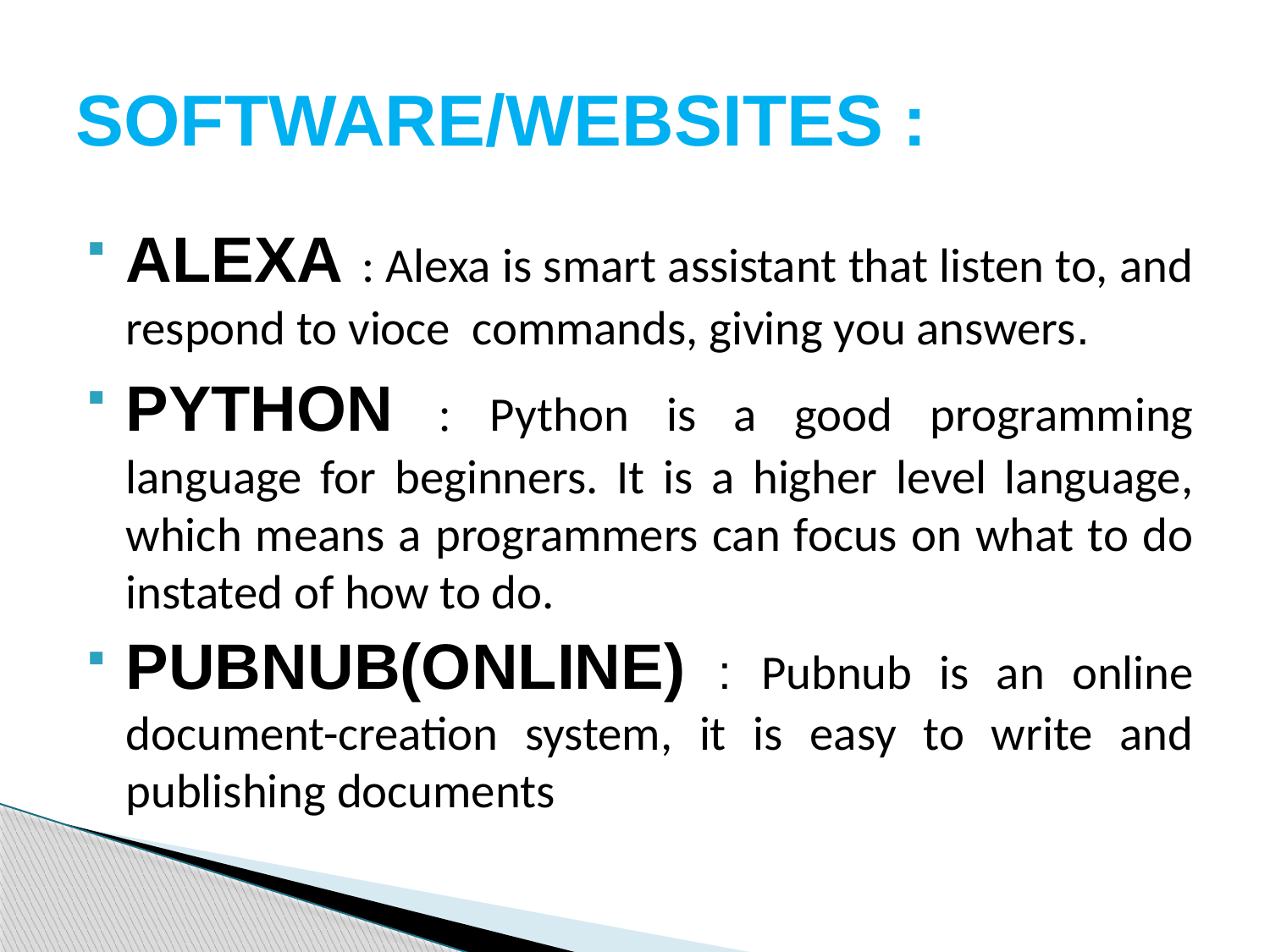

# SOFTWARE/WEBSITES :
ALEXA : Alexa is smart assistant that listen to, and respond to vioce  commands, giving you answers.
PYTHON : Python is a good programming language for beginners. It is a higher level language, which means a programmers can focus on what to do instated of how to do.
PUBNUB(ONLINE) : Pubnub is an online document-creation system, it is easy to write and publishing documents